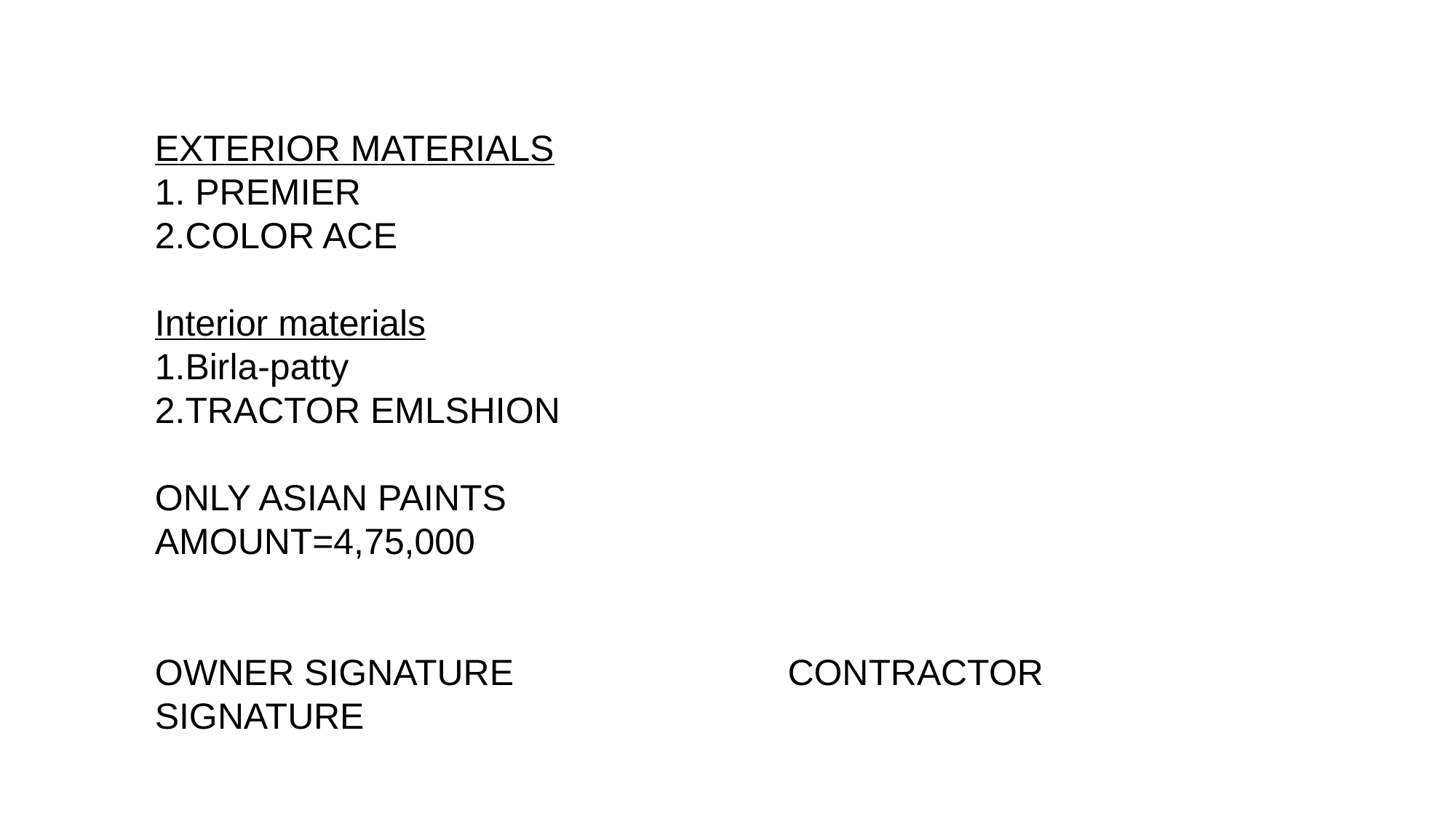

EXTERIOR MATERIALS
1. PREMIER
2.COLOR ACE

Interior materials
1.Birla-patty
2.TRACTOR EMLSHION

ONLY ASIAN PAINTS
AMOUNT=4,75,000

OWNER SIGNATURE                           CONTRACTOR SIGNATURE